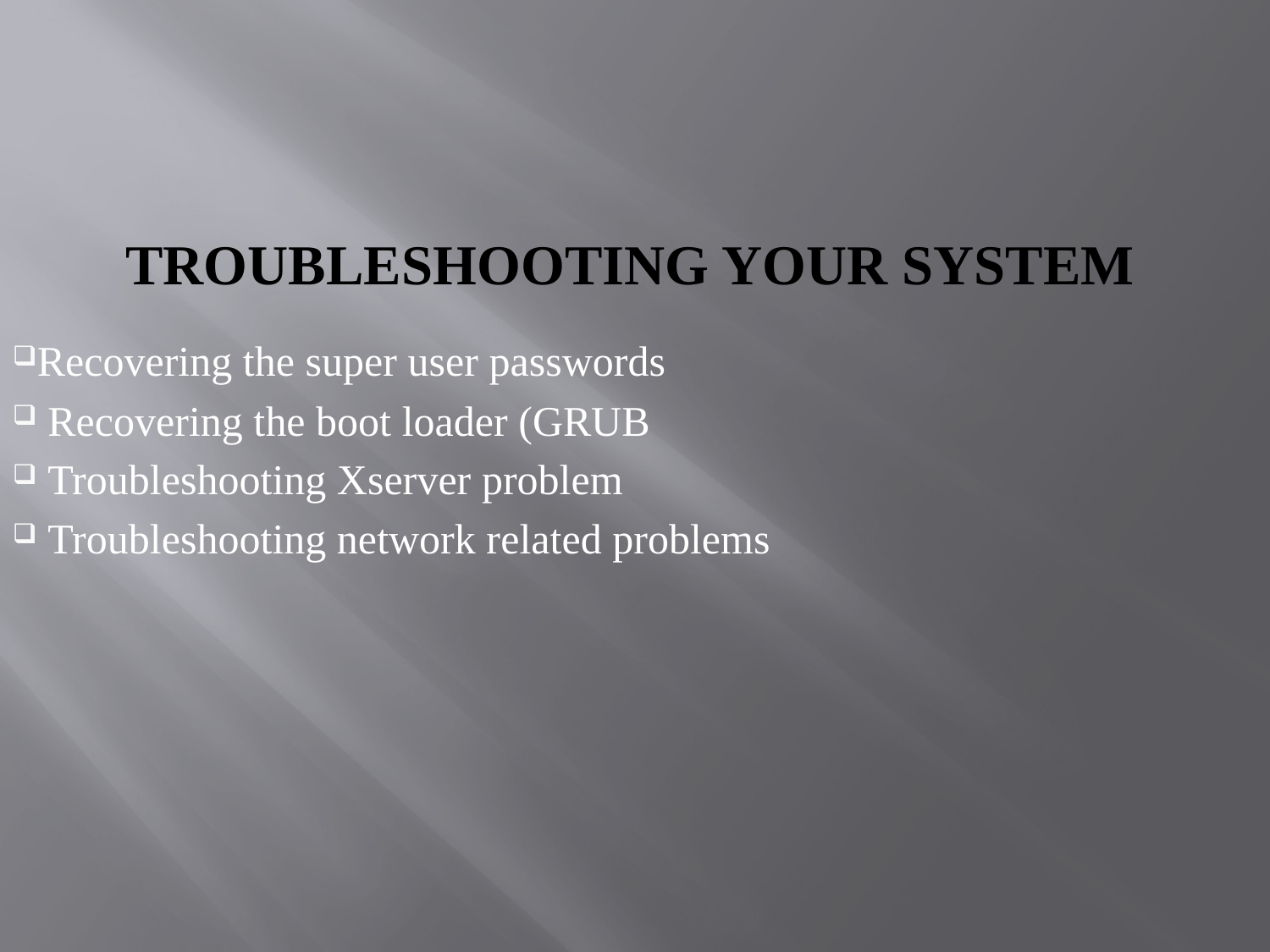

# Troubleshooting your system
Recovering the super user passwords
 Recovering the boot loader (GRUB
 Troubleshooting Xserver problem
 Troubleshooting network related problems